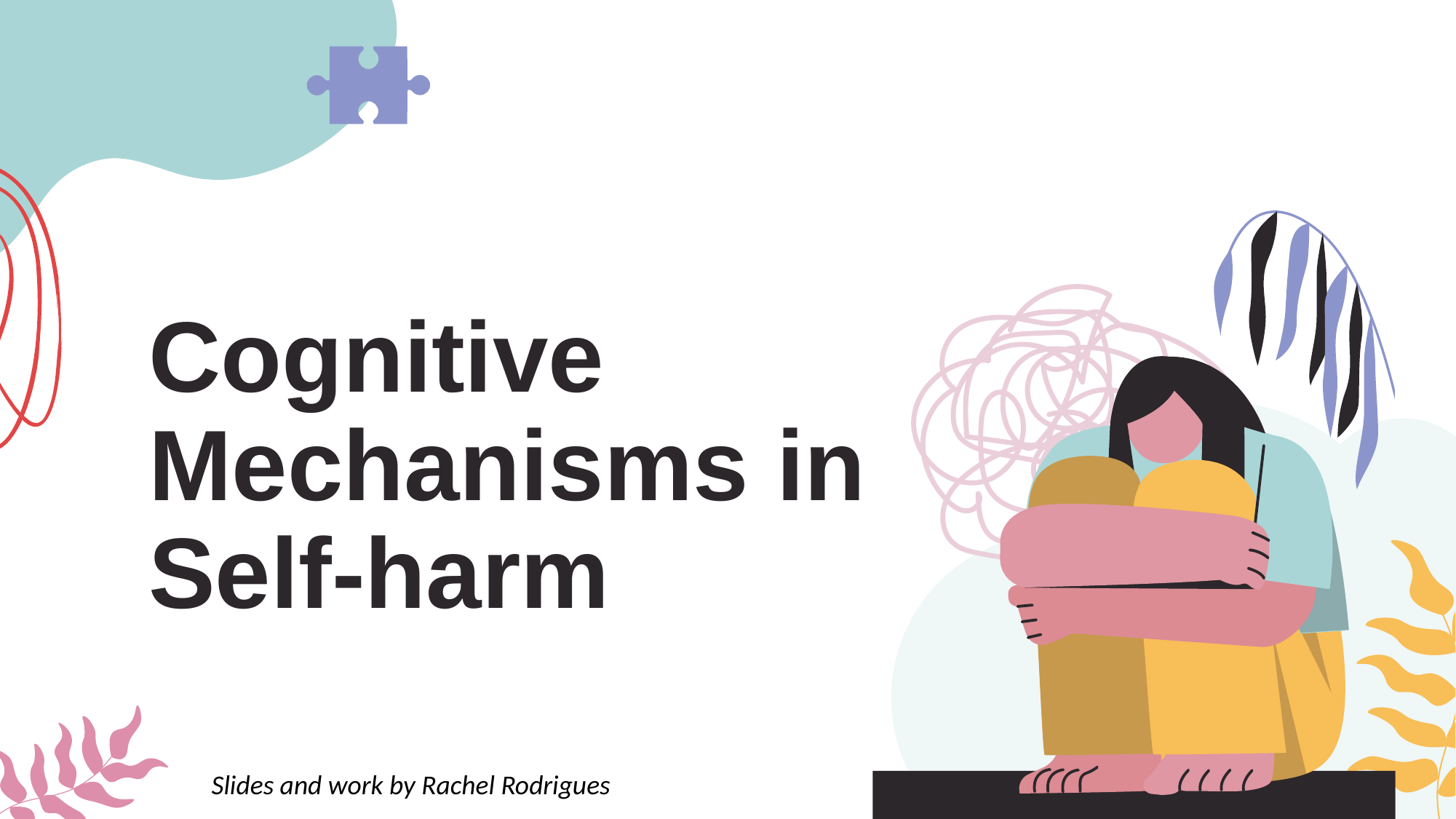

# Cognitive Mechanisms in Self-harm

Slides and work by Rachel Rodrigues